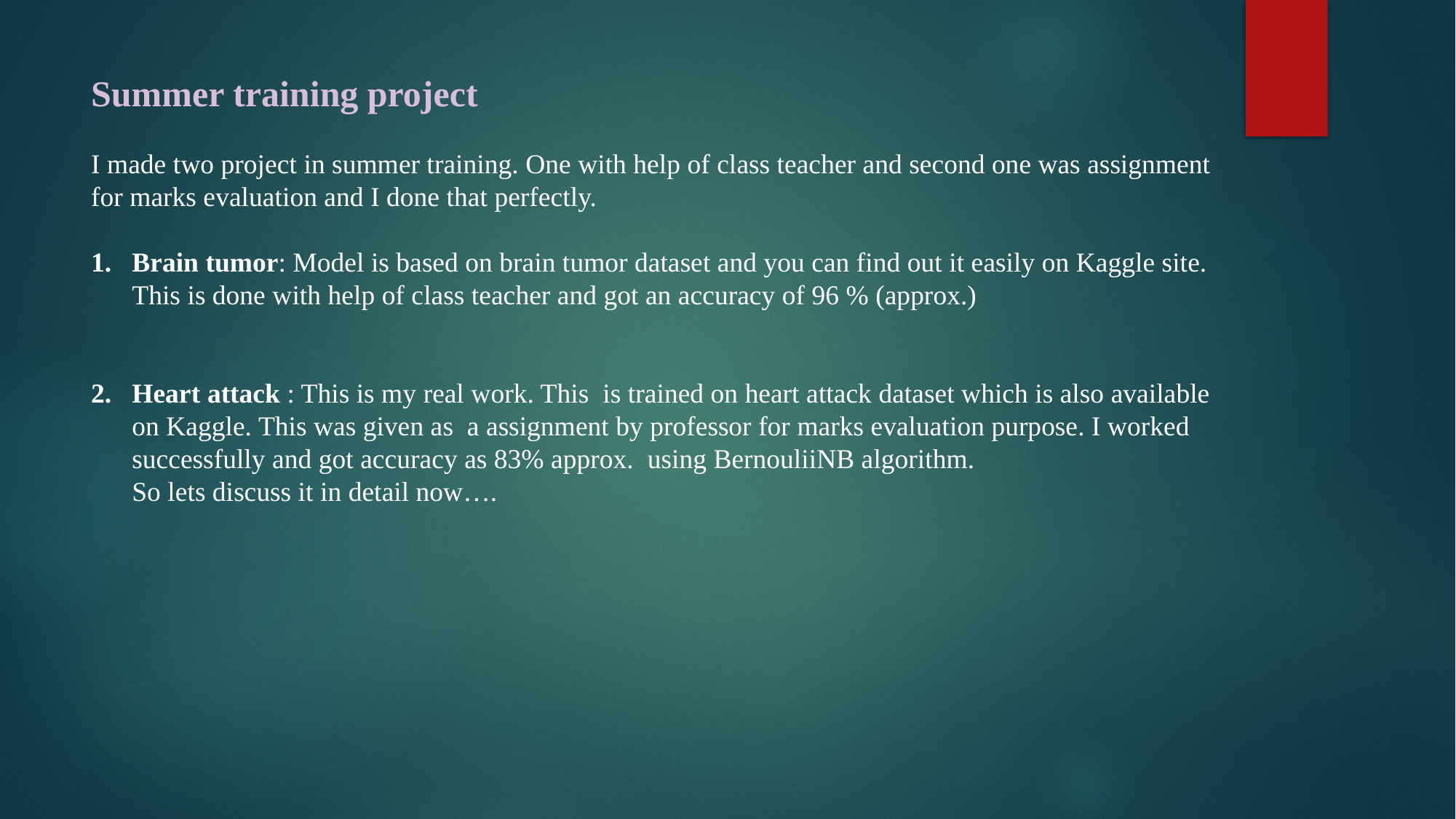

Summer training project

I made two project in summer training. One with help of class teacher and second one was assignment for marks evaluation and I done that perfectly.

Brain tumor: Model is based on brain tumor dataset and you can find out it easily on Kaggle site. This is done with help of class teacher and got an accuracy of 96 % (approx.)

Heart attack : This is my real work. This  is trained on heart attack dataset which is also available on Kaggle. This was given as  a assignment by professor for marks evaluation purpose. I worked successfully and got accuracy as 83% approx.  using BernouliiNB algorithm.
So lets discuss it in detail now….